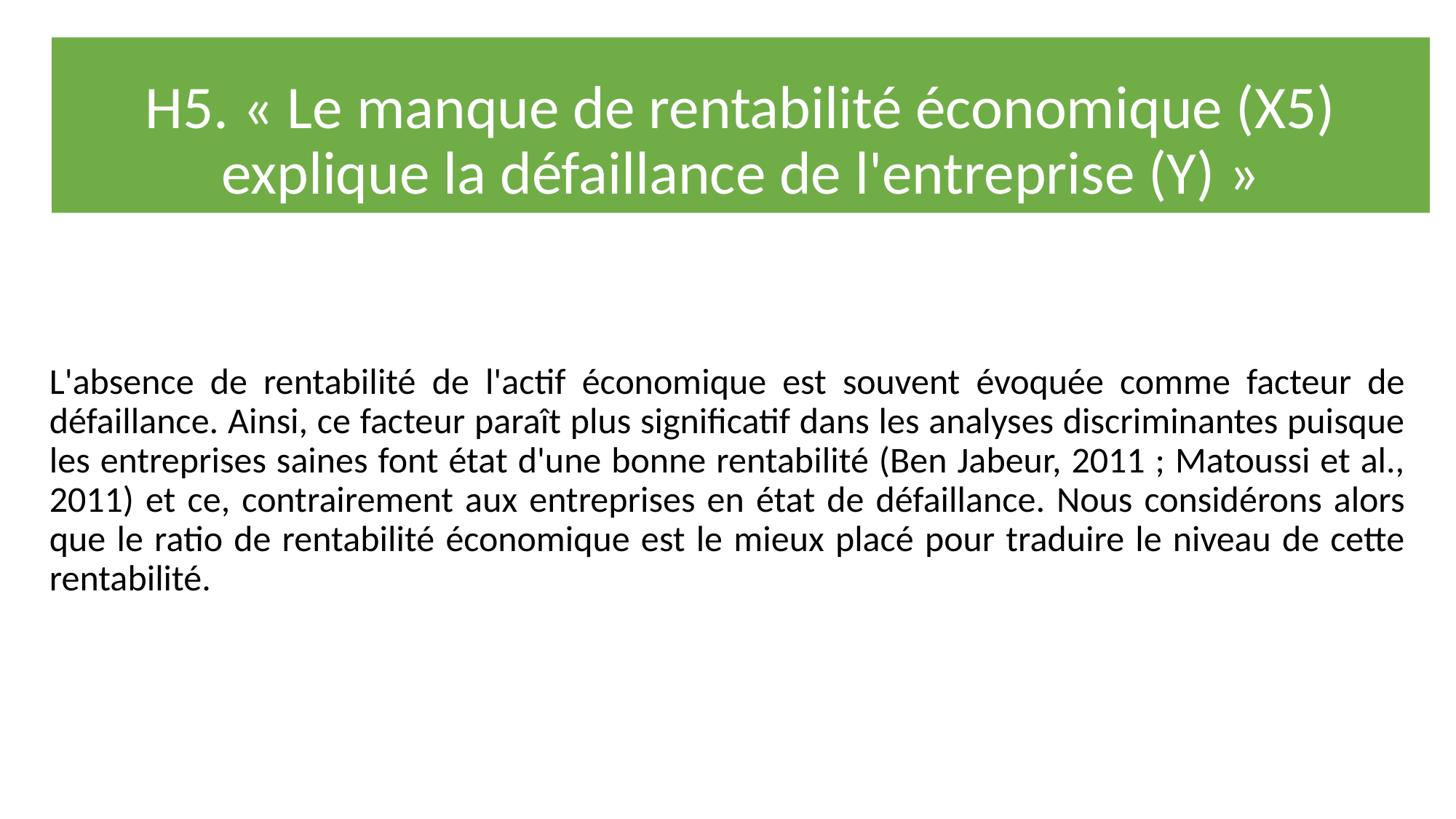

# H5. « Le manque de rentabilité économique (X5) explique la défaillance de l'entreprise (Y) »
L'absence de rentabilité de l'actif économique est souvent évoquée comme facteur de défaillance. Ainsi, ce facteur paraît plus significatif dans les analyses discriminantes puisque les entreprises saines font état d'une bonne rentabilité (Ben Jabeur, 2011 ; Matoussi et al., 2011) et ce, contrairement aux entreprises en état de défaillance. Nous considérons alors que le ratio de rentabilité économique est le mieux placé pour traduire le niveau de cette rentabilité.